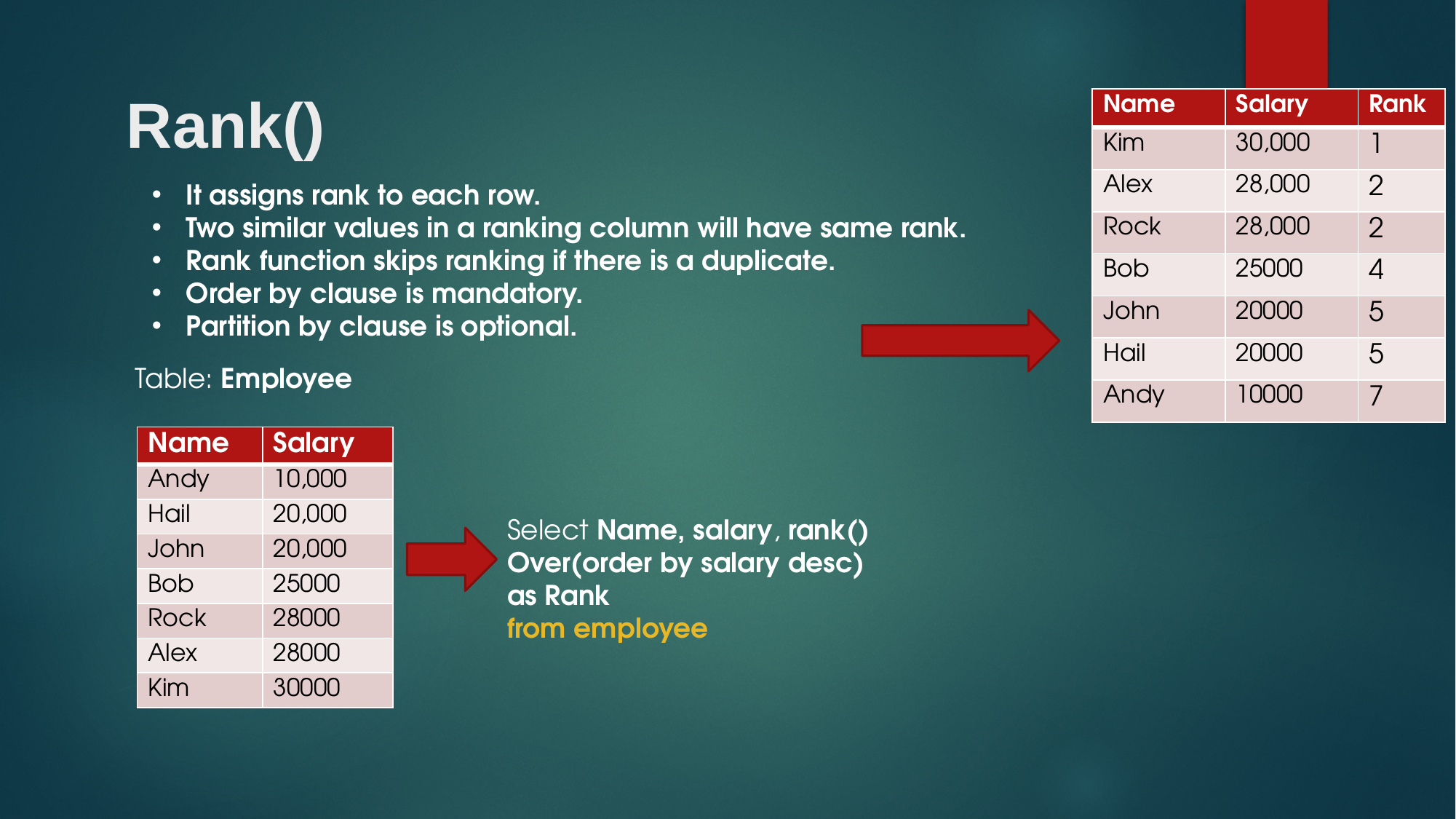

# Rank()
| Name | Salary | Rank |
| --- | --- | --- |
| Kim | 30,000 | 1 |
| Alex | 28,000 | 2 |
| Rock | 28,000 | 2 |
| Bob | 25000 | 4 |
| John | 20000 | 5 |
| Hail | 20000 | 5 |
| Andy | 10000 | 7 |
It assigns rank to each row.
Two similar values in a ranking column will have same rank.
Rank function skips ranking if there is a duplicate.
Order by clause is mandatory.
Partition by clause is optional.

Table: Employee
| Name | Salary |
| --- | --- |
| Andy | 10,000 |
| Hail | 20,000 |
| John | 20,000 |
| Bob | 25000 |
| Rock | 28000 |
| Alex | 28000 |
| Kim | 30000 |
Select Name, salary, rank() Over(order by salary desc) as Rank
from employee